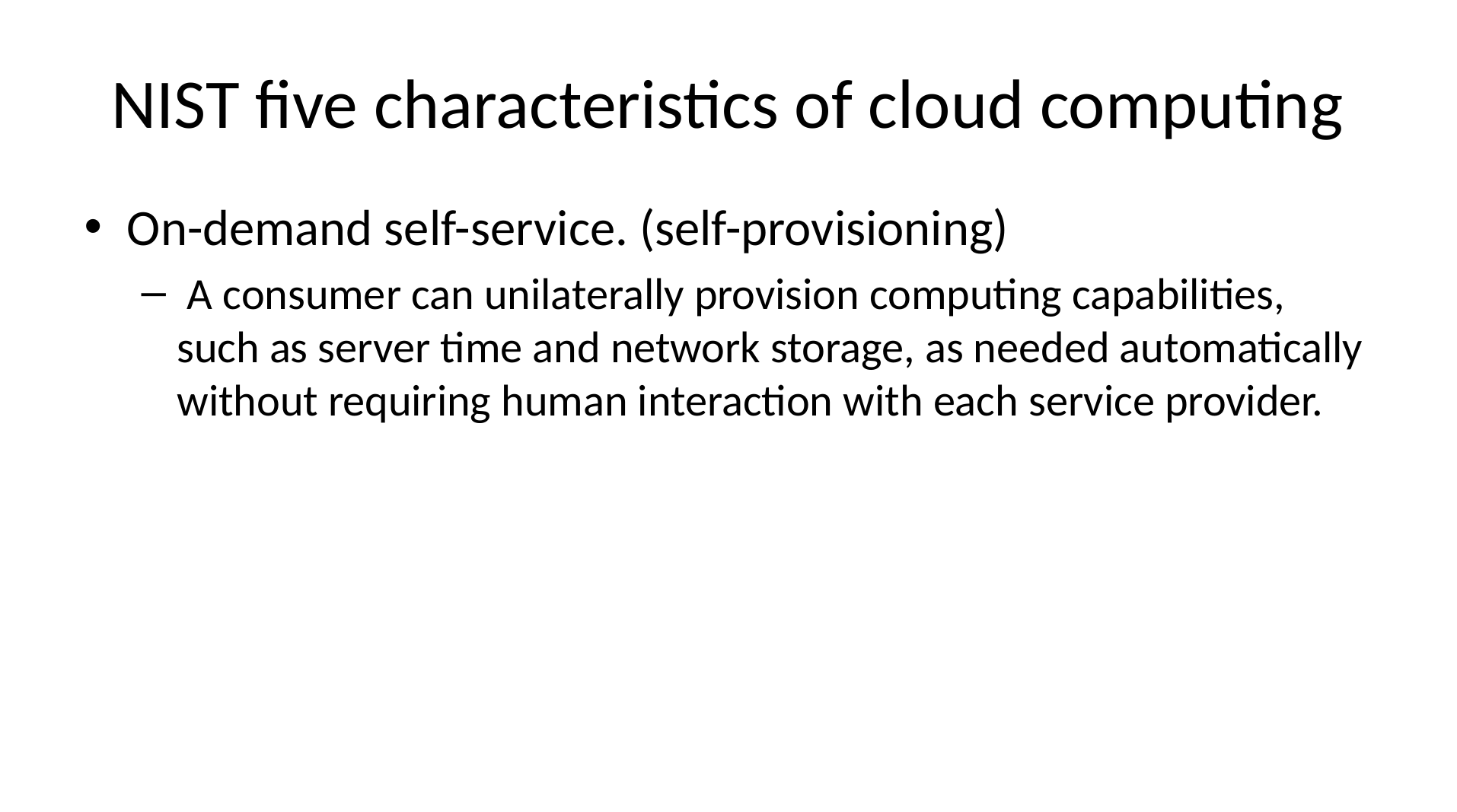

# NIST five characteristics of cloud computing
On-demand self-service. (self-provisioning)
 A consumer can unilaterally provision computing capabilities, such as server time and network storage, as needed automatically without requiring human interaction with each service provider.